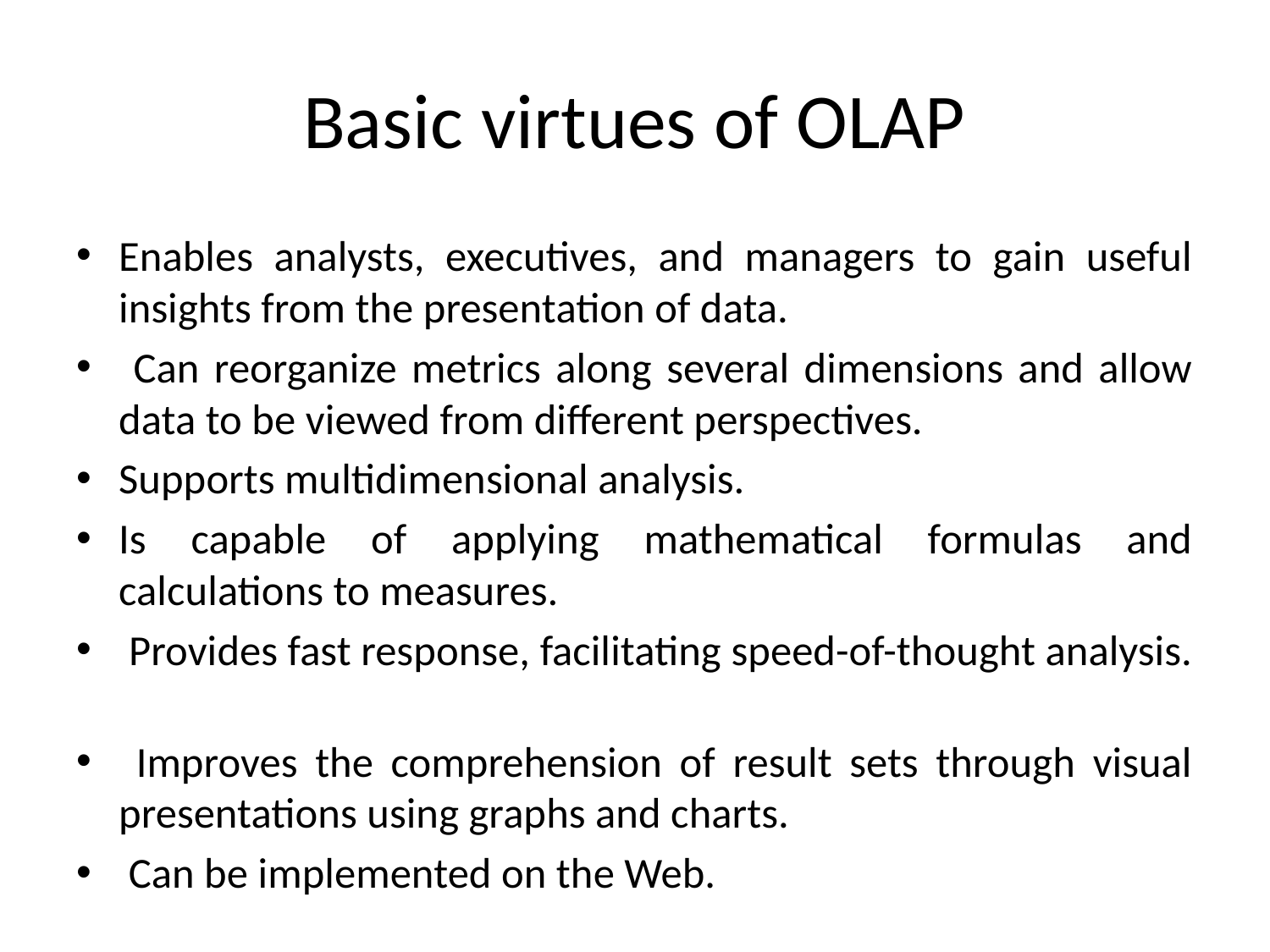

# Basic virtues of OLAP
Enables analysts, executives, and managers to gain useful insights from the presentation of data.
 Can reorganize metrics along several dimensions and allow data to be viewed from different perspectives.
Supports multidimensional analysis.
Is capable of applying mathematical formulas and calculations to measures.
 Provides fast response, facilitating speed-of-thought analysis.
 Improves the comprehension of result sets through visual presentations using graphs and charts.
 Can be implemented on the Web.